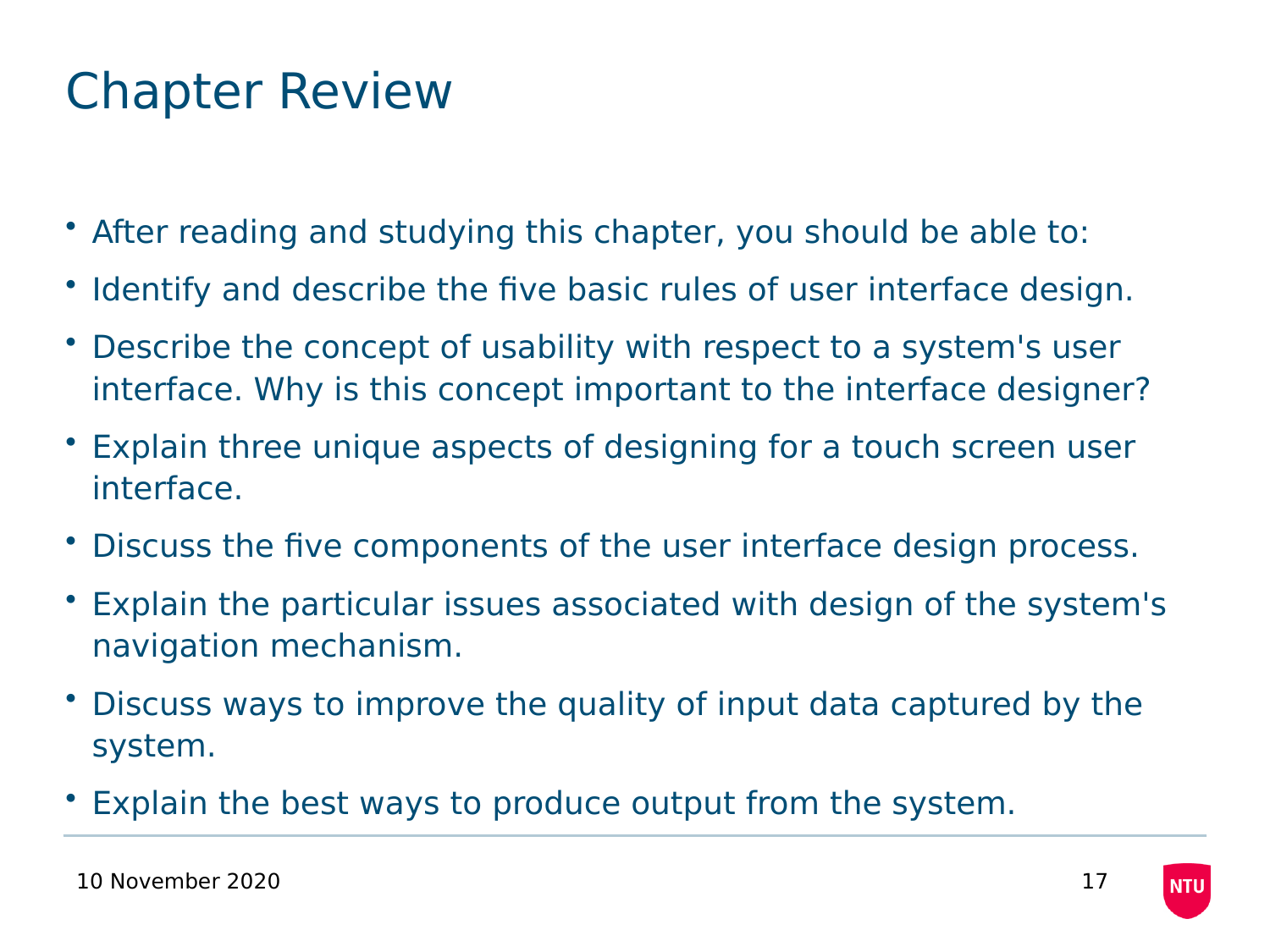

# Chapter Review
After reading and studying this chapter, you should be able to:
Identify and describe the five basic rules of user interface design.
Describe the concept of usability with respect to a system's user interface. Why is this concept important to the interface designer?
Explain three unique aspects of designing for a touch screen user interface.
Discuss the five components of the user interface design process.
Explain the particular issues associated with design of the system's navigation mechanism.
Discuss ways to improve the quality of input data captured by the system.
Explain the best ways to produce output from the system.
10 November 2020
17